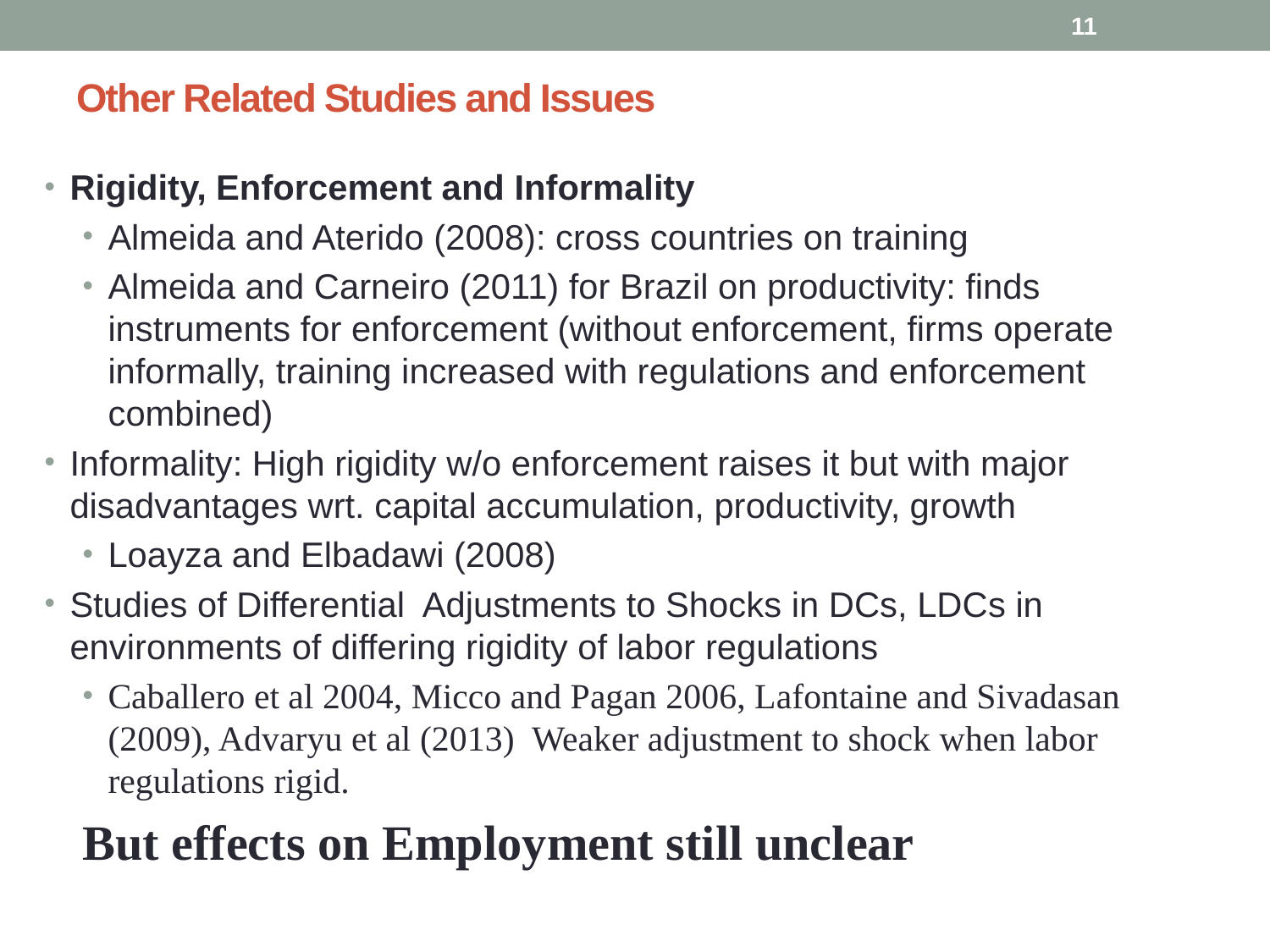

11

Other Related Studies and Issues
Rigidity, Enforcement and Informality
Almeida and Aterido (2008): cross countries on training
Almeida and Carneiro (2011) for Brazil on productivity: finds instruments for enforcement (without enforcement, firms operate informally, training increased with regulations and enforcement combined)
Informality: High rigidity w/o enforcement raises it but with major disadvantages wrt. capital accumulation, productivity, growth
Loayza and Elbadawi (2008)
Studies of Differential  Adjustments to Shocks in DCs, LDCs in environments of differing rigidity of labor regulations
Caballero et al 2004, Micco and Pagan 2006, Lafontaine and Sivadasan (2009), Advaryu et al (2013)  Weaker adjustment to shock when labor regulations rigid.
But effects on Employment still unclear